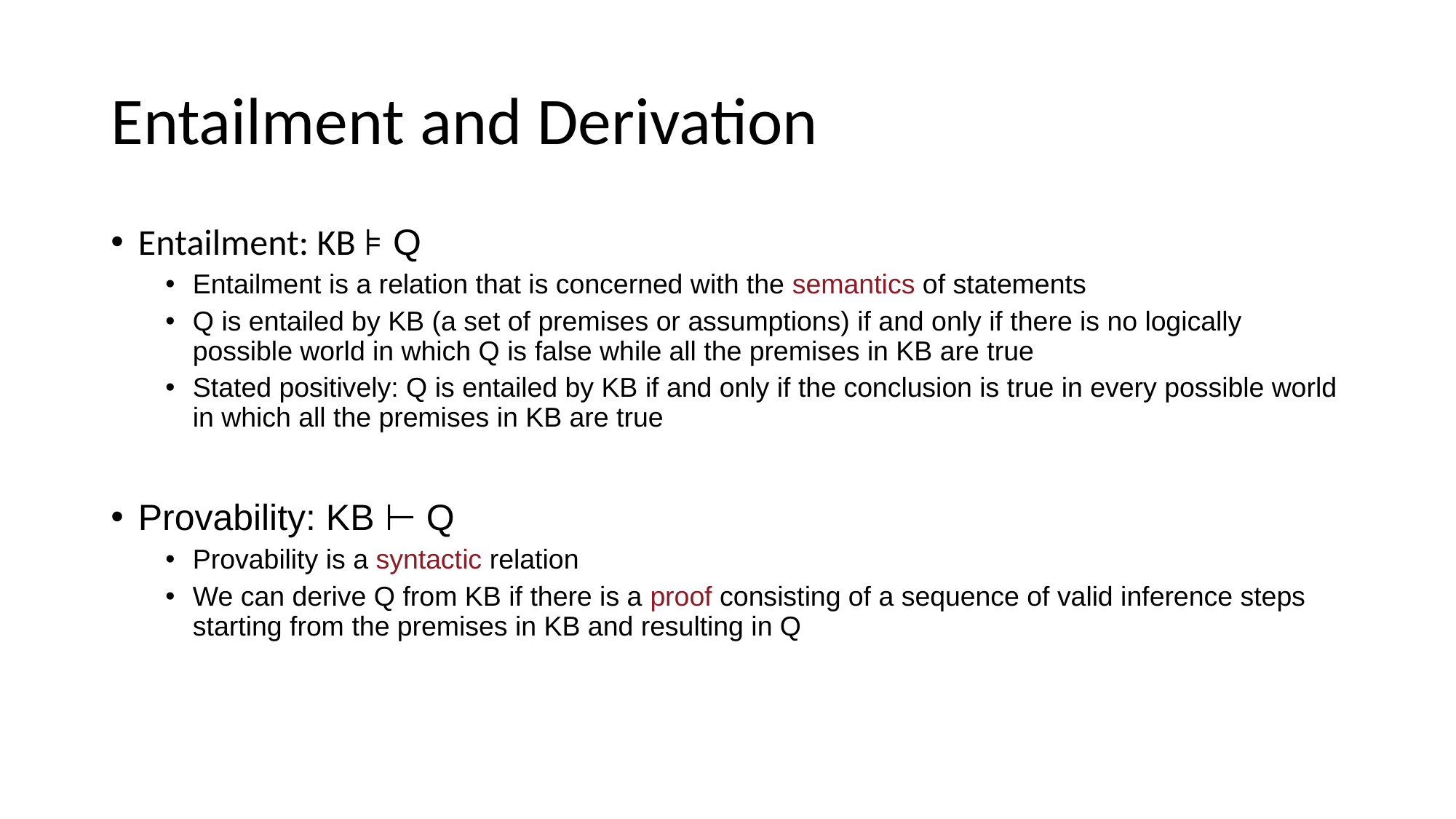

# Entailment and Derivation
Entailment: KB ⊧ Q
Entailment is a relation that is concerned with the semantics of statements
Q is entailed by KB (a set of premises or assumptions) if and only if there is no logically possible world in which Q is false while all the premises in KB are true
Stated positively: Q is entailed by KB if and only if the conclusion is true in every possible world in which all the premises in KB are true

Provability: KB ⊢ Q
Provability is a syntactic relation
We can derive Q from KB if there is a proof consisting of a sequence of valid inference steps starting from the premises in KB and resulting in Q